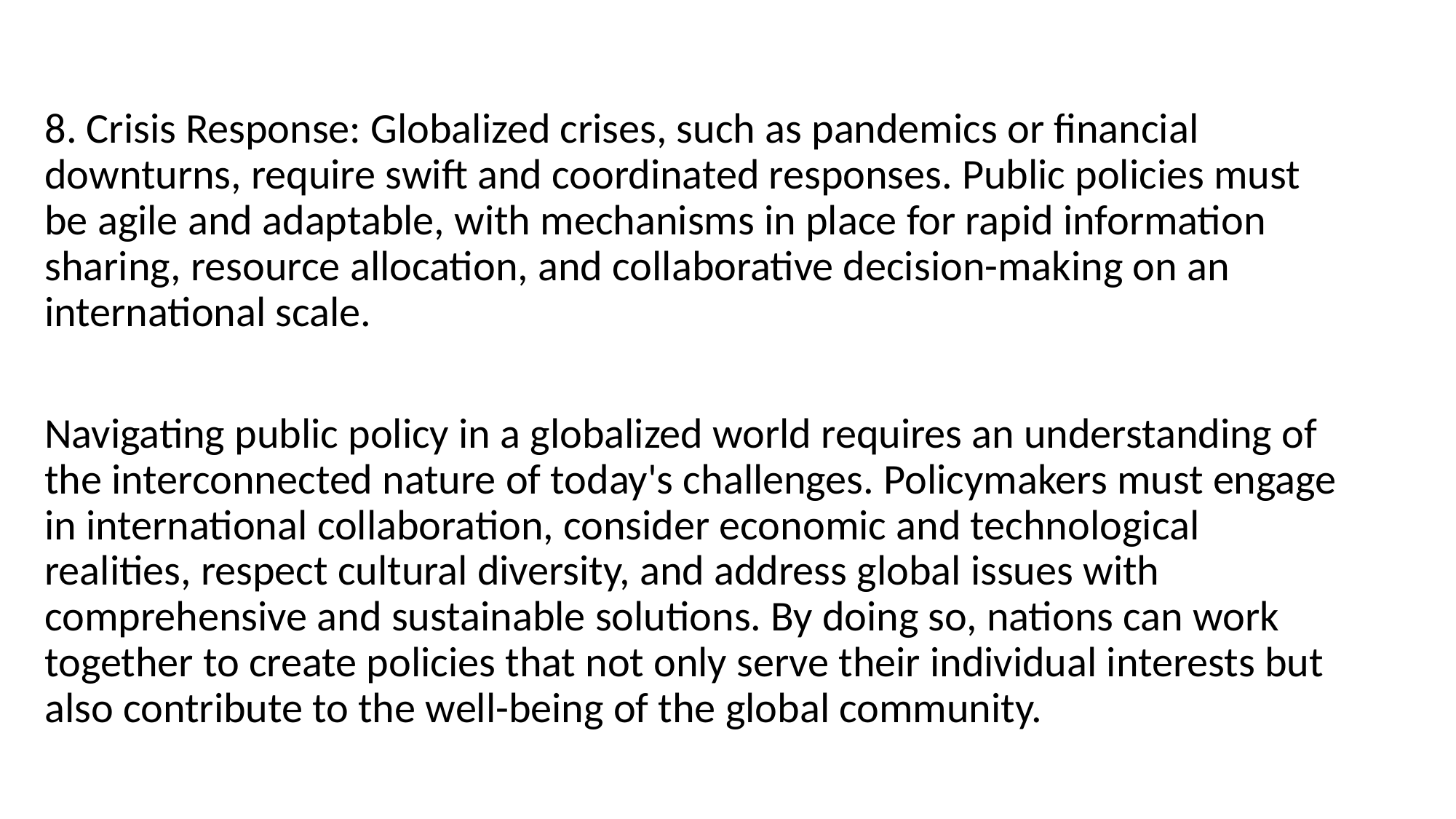

8. Crisis Response: Globalized crises, such as pandemics or financial downturns, require swift and coordinated responses. Public policies must be agile and adaptable, with mechanisms in place for rapid information sharing, resource allocation, and collaborative decision-making on an international scale.

Navigating public policy in a globalized world requires an understanding of the interconnected nature of today's challenges. Policymakers must engage in international collaboration, consider economic and technological realities, respect cultural diversity, and address global issues with comprehensive and sustainable solutions. By doing so, nations can work together to create policies that not only serve their individual interests but also contribute to the well-being of the global community.